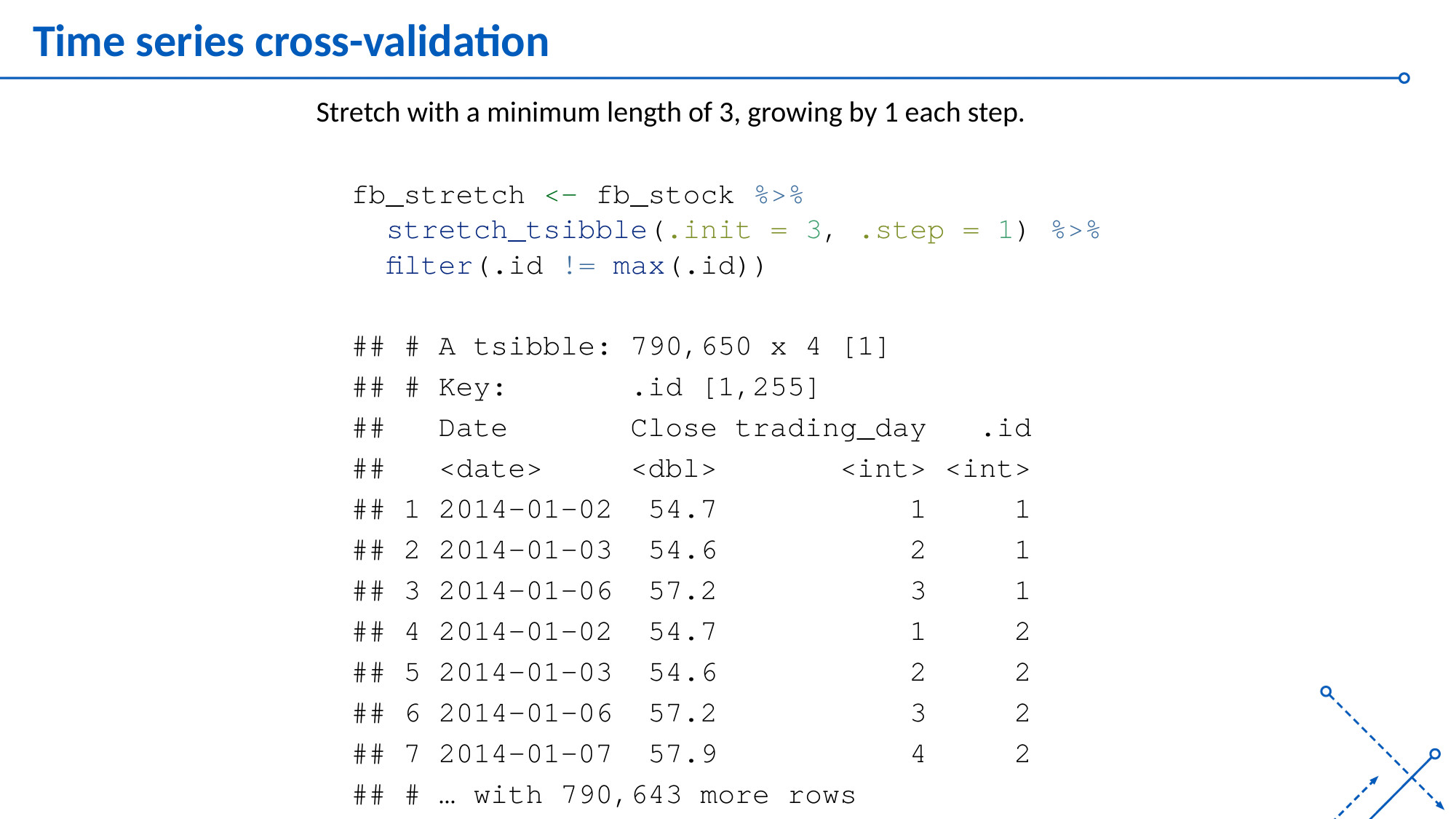

# Time series cross-validation
Stretch with a minimum length of 3, growing by 1 each step.

fb_stretch <- fb_stock %>%
  stretch_tsibble(.init = 3, .step = 1) %>%
  filter(.id != max(.id))

## # A tsibble: 790,650 x 4 [1]
## # Key:       .id [1,255]
##   Date       Close trading_day   .id
##   <date>     <dbl>       <int> <int>
## 1 2014-01-02  54.7           1     1
## 2 2014-01-03  54.6           2     1
## 3 2014-01-06  57.2           3     1
## 4 2014-01-02  54.7           1     2
## 5 2014-01-03  54.6           2     2
## 6 2014-01-06  57.2           3     2
## 7 2014-01-07  57.9           4     2
## # … with 790,643 more rows